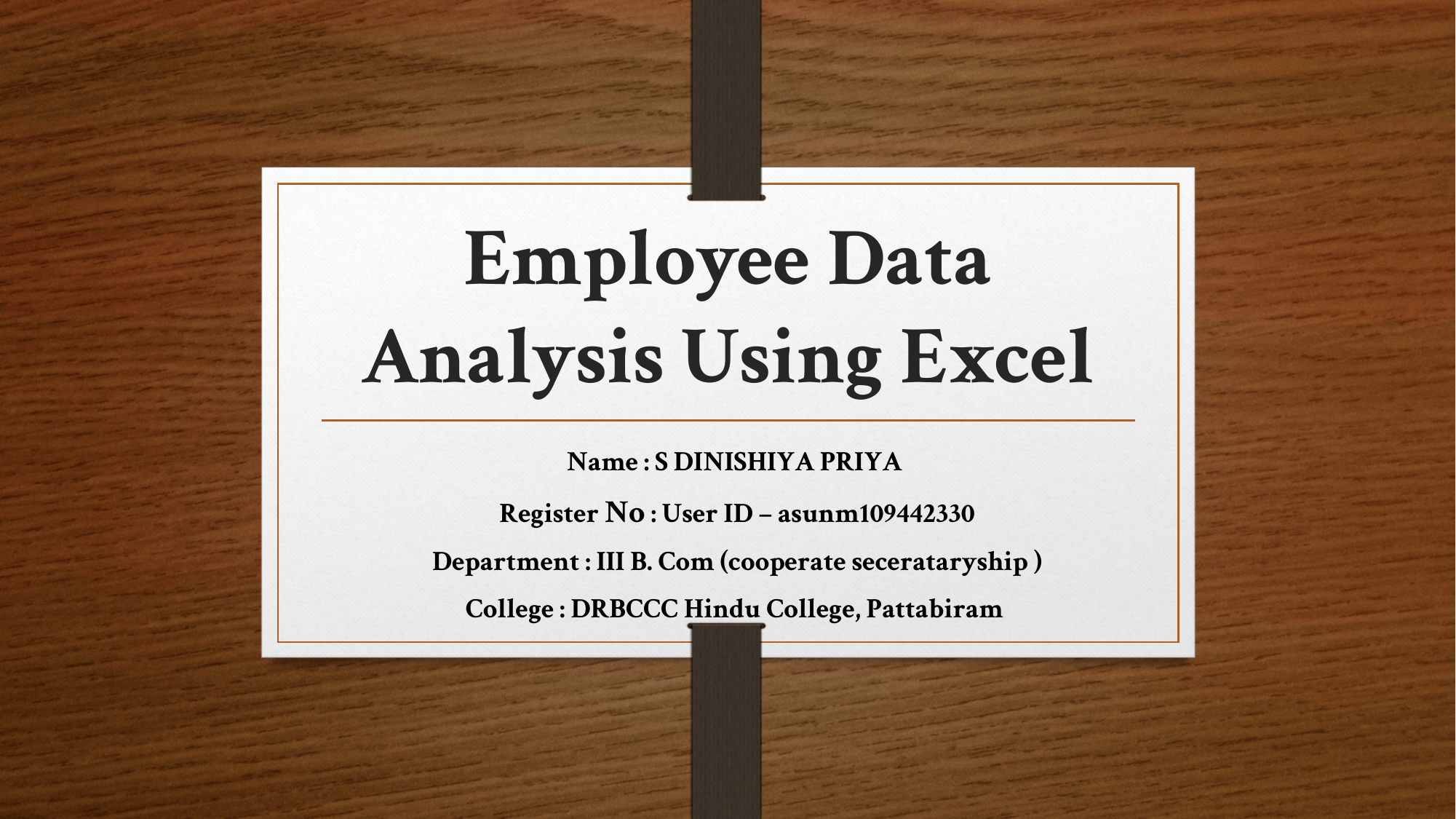

# Employee Data Analysis Using Excel
Name : S DINISHIYA PRIYA
Register No : User ID – asunm109442330
Department : III B. Com (cooperate secerataryship )
College : DRBCCC Hindu College, Pattabiram